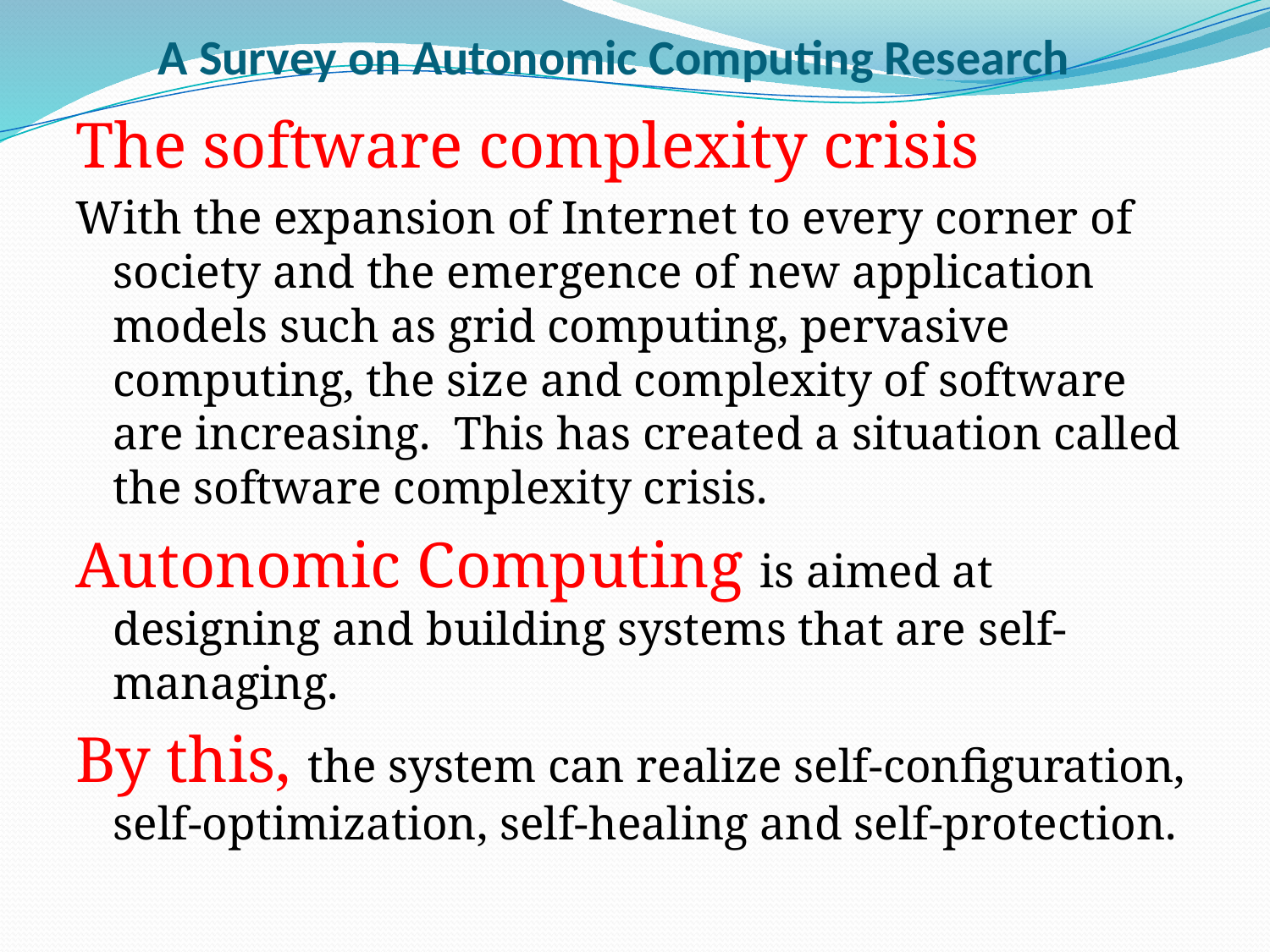

A Survey on Autonomic Computing Research
The software complexity crisis
With the expansion of Internet to every corner of society and the emergence of new application models such as grid computing, pervasive computing, the size and complexity of software are increasing.  This has created a situation called the software complexity crisis.
Autonomic Computing is aimed at designing and building systems that are self-managing.
By this, the system can realize self-configuration, self-optimization, self-healing and self-protection.